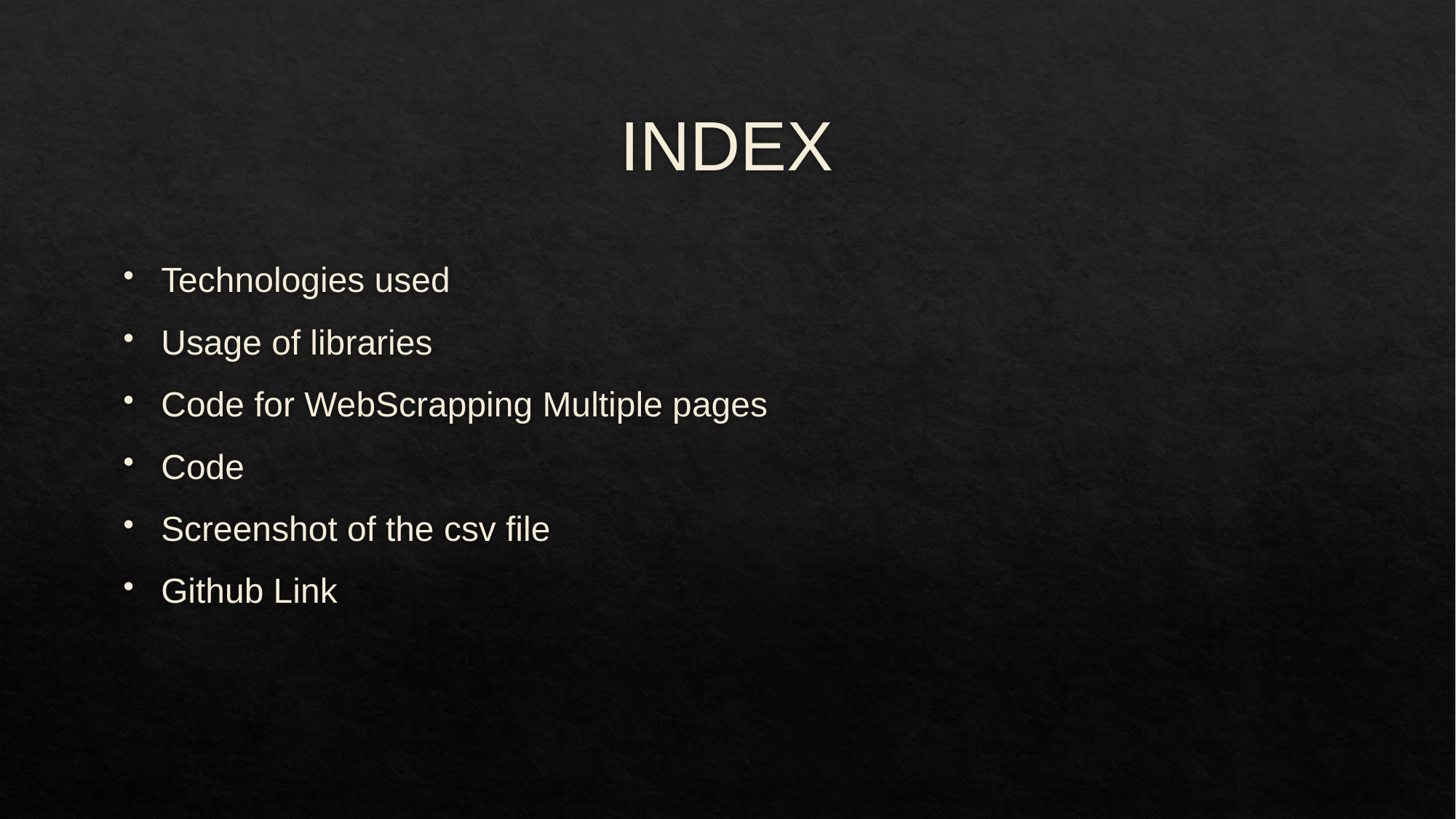

# INDEX
Technologies used
Usage of libraries
Code for WebScrapping Multiple pages
Code
Screenshot of the csv file
Github Link